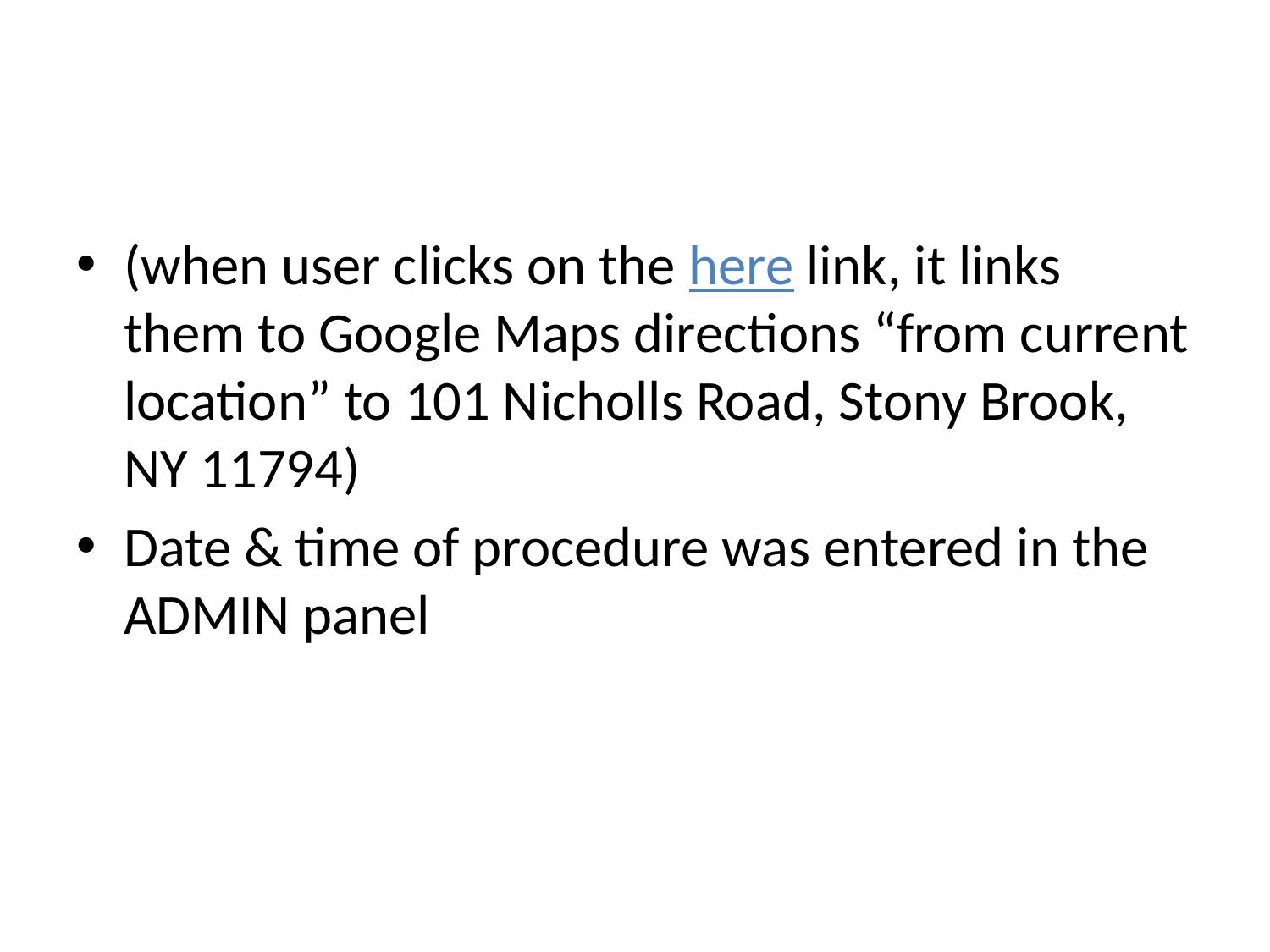

#
(when user clicks on the here link, it links them to Google Maps directions “from current location” to 101 Nicholls Road, Stony Brook, NY 11794)
Date & time of procedure was entered in the ADMIN panel